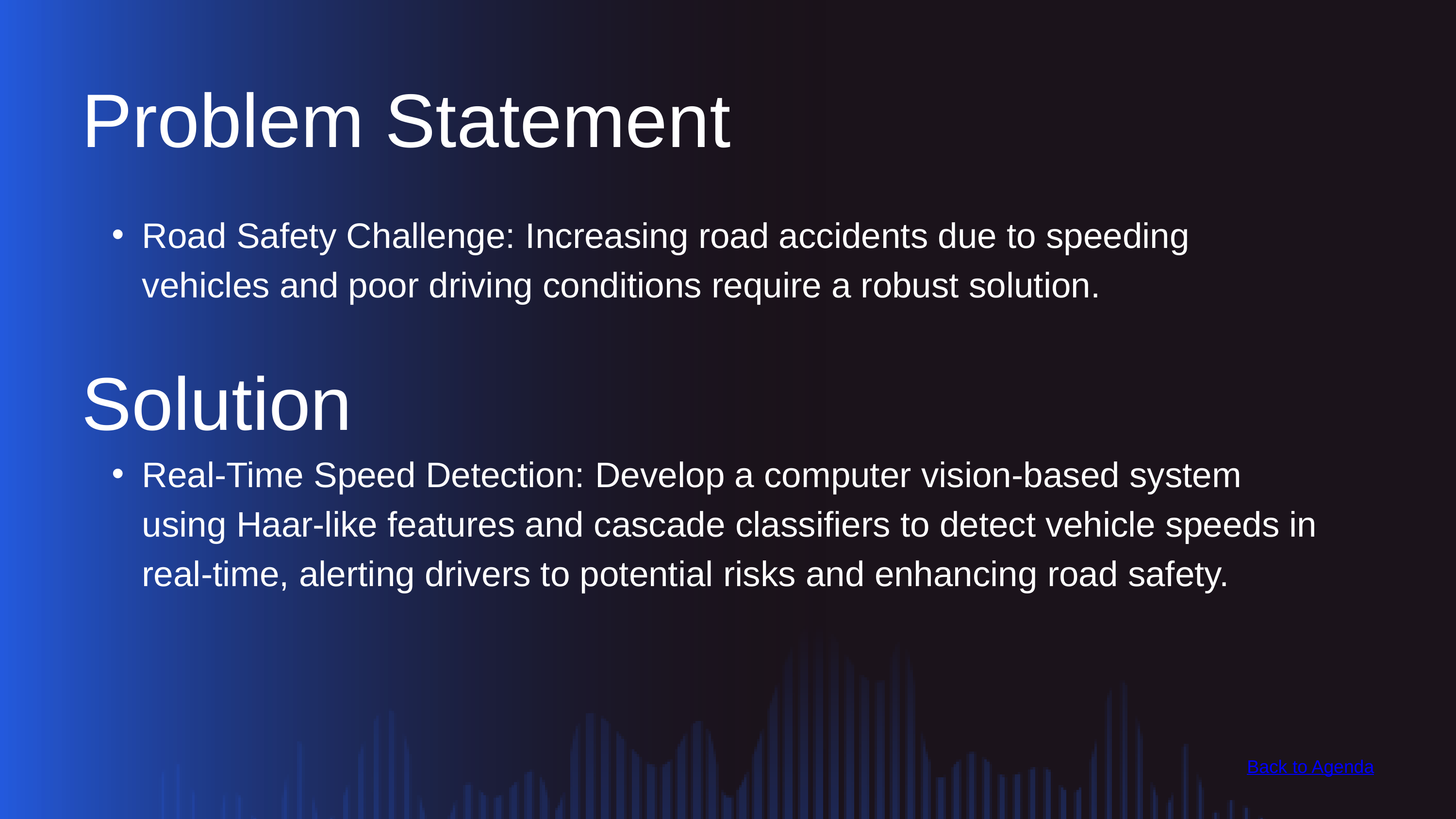

Problem Statement

Road Safety Challenge: Increasing road accidents due to speeding vehicles and poor driving conditions require a robust solution.

Solution
Real-Time Speed Detection: Develop a computer vision-based system using Haar-like features and cascade classifiers to detect vehicle speeds in real-time, alerting drivers to potential risks and enhancing road safety.

Back to Agenda